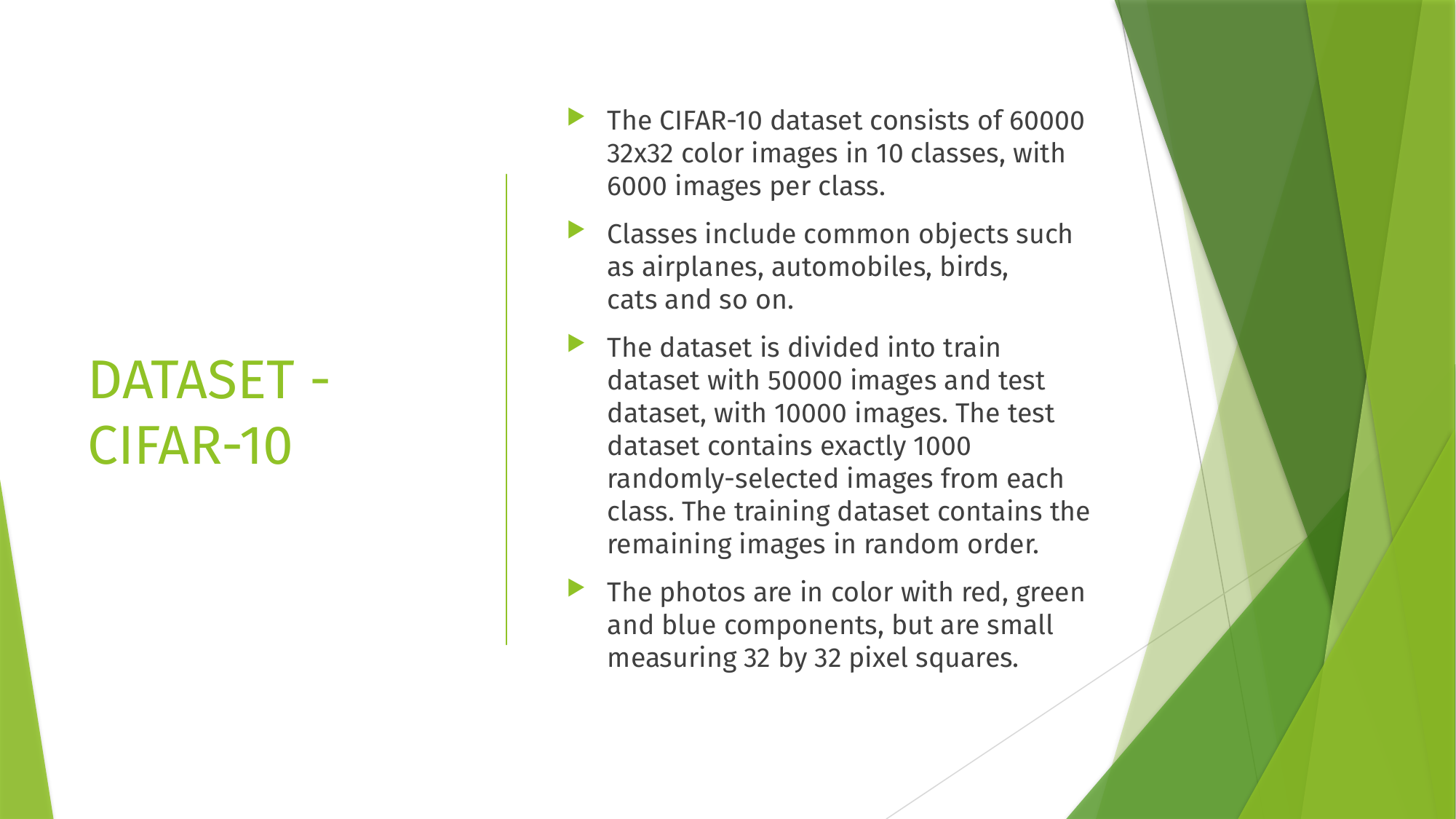

# DATASET - CIFAR-10
The CIFAR-10 dataset consists of 60000 32x32 color images in 10 classes, with 6000 images per class.
Classes include common objects such as airplanes, automobiles, birds, cats and so on.
The dataset is divided into train dataset with 50000 images and test dataset, with 10000 images. The test dataset contains exactly 1000 randomly-selected images from each class. The training dataset contains the remaining images in random order.
The photos are in color with red, green and blue components, but are small measuring 32 by 32 pixel squares.